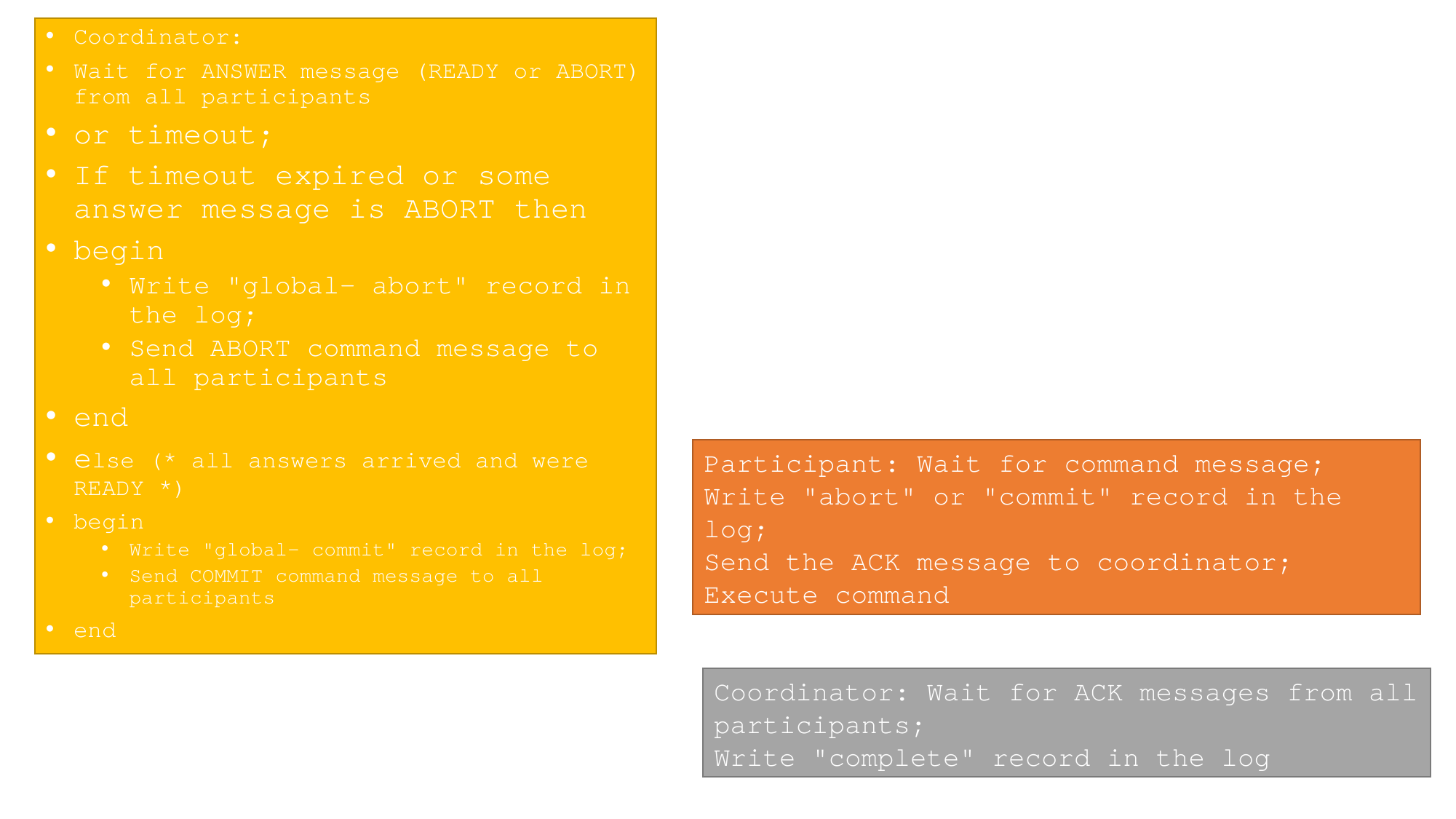

Coordinator:
Wait for ANSWER message (READY or ABORT) from all participants
or timeout;
If timeout expired or some answer message is ABORT then
begin
Write "global- abort" record in the log;
Send ABORT command message to all participants
end
else (* all answers arrived and were READY *)
begin
Write "global- commit" record in the log;
Send COMMIT command message to all participants
end
Participant: Wait for command message;
Write "abort" or "commit" record in the log;
Send the ACK message to coordinator;
Execute command
Coordinator: Wait for ACK messages from all participants;
Write "complete" record in the log